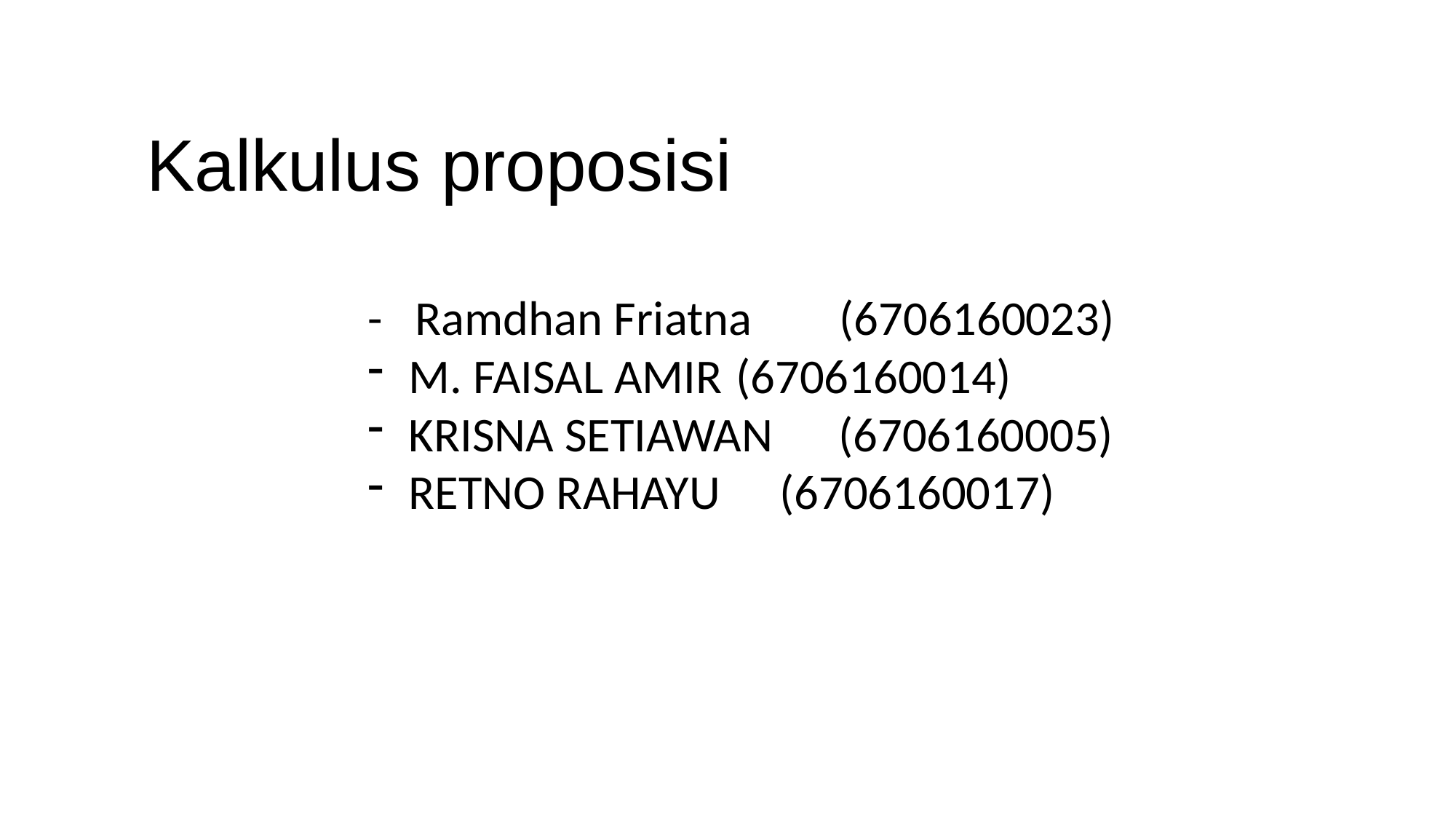

# Kalkulus proposisi
-   Ramdhan Friatna        (6706160023)
M. FAISAL AMIR	(6706160014)
KRISNA SETIAWAN      (6706160005)
RETNO RAHAYU 	    (6706160017)